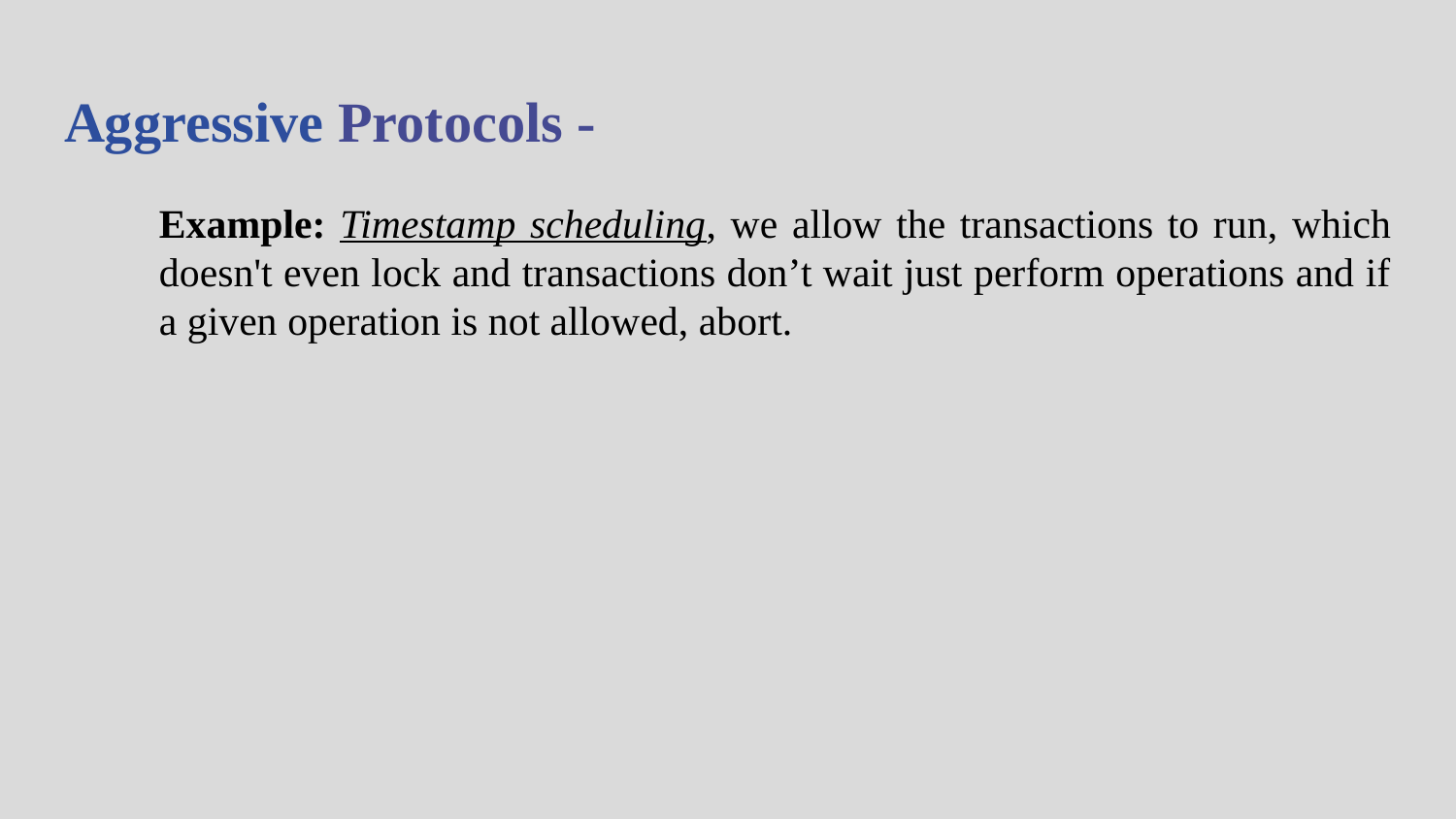

# Aggressive Protocols -
Example: Timestamp scheduling, we allow the transactions to run, which doesn't even lock and transactions don’t wait just perform operations and if a given operation is not allowed, abort.